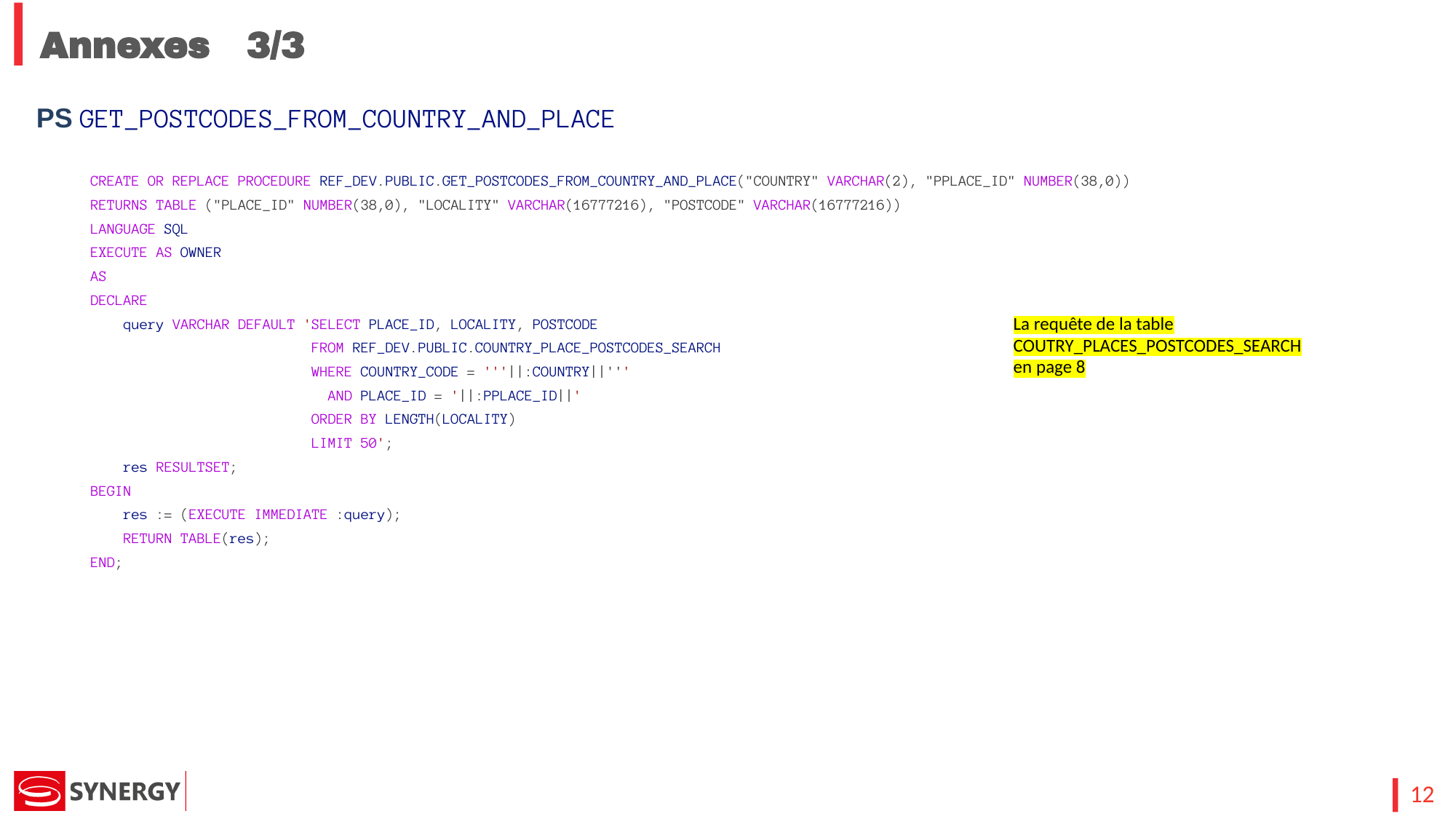

Annexes   3/3

PS GET_POSTCODES_FROM_COUNTRY_AND_PLACE

CREATE OR REPLACE PROCEDURE REF_DEV.PUBLIC.GET_POSTCODES_FROM_COUNTRY_AND_PLACE("COUNTRY" VARCHAR(2), "PPLACE_ID" NUMBER(38,0))
RETURNS TABLE ("PLACE_ID" NUMBER(38,0), "LOCALITY" VARCHAR(16777216), "POSTCODE" VARCHAR(16777216))
LANGUAGE SQL
EXECUTE AS OWNER
AS
DECLARE
    query VARCHAR DEFAULT 'SELECT PLACE_ID, LOCALITY, POSTCODE
                           FROM REF_DEV.PUBLIC.COUNTRY_PLACE_POSTCODES_SEARCH
                           WHERE COUNTRY_CODE = '''||:COUNTRY||'''
                             AND PLACE_ID = '||:PPLACE_ID||'
                           ORDER BY LENGTH(LOCALITY)
                           LIMIT 50';
    res RESULTSET;
BEGIN
    res := (EXECUTE IMMEDIATE :query);
    RETURN TABLE(res);
END;

La requête de la table COUTRY_PLACES_POSTCODES_SEARCH en page 8